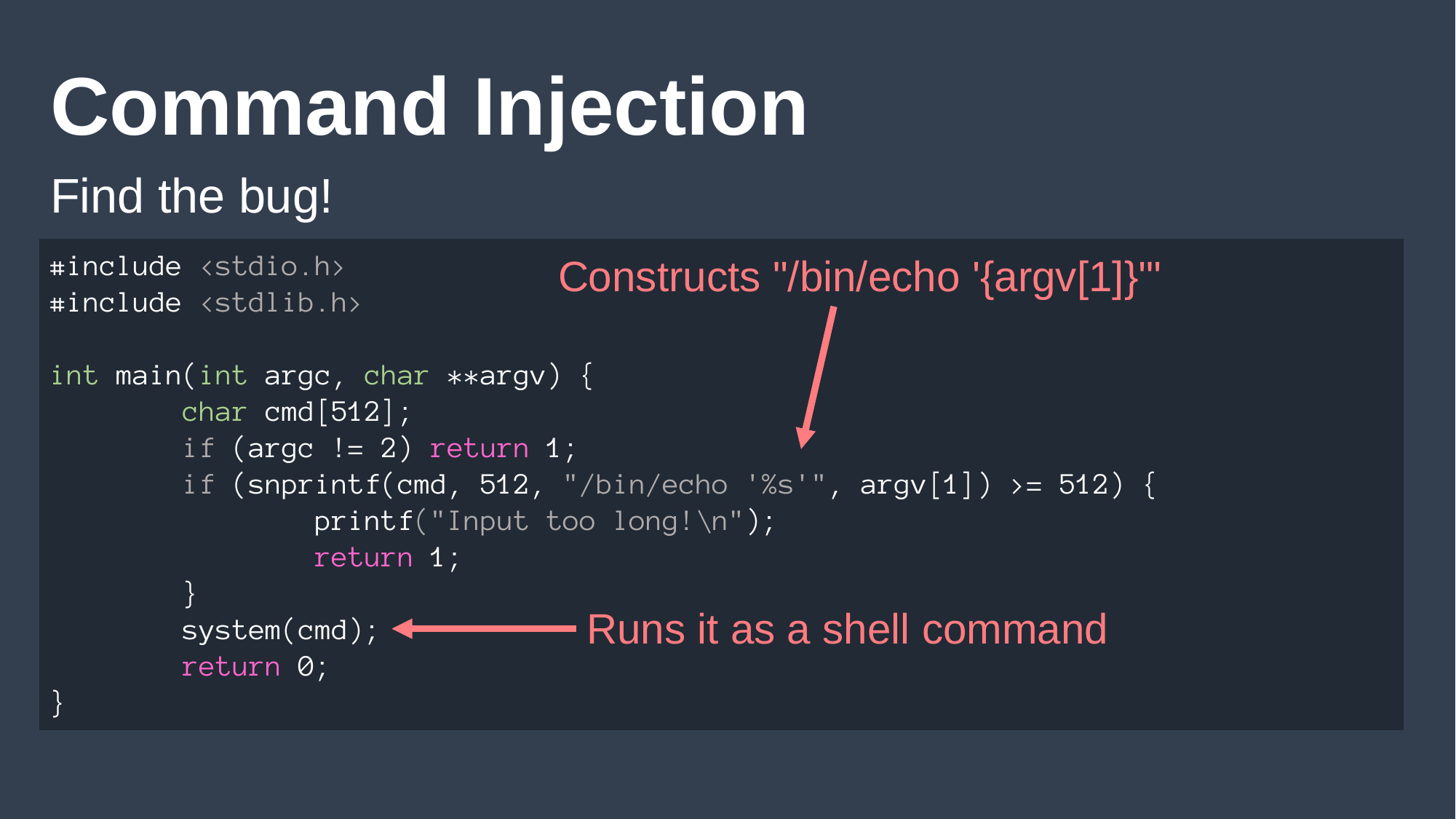

Command Injection
Find the bug!
#include <stdio.h>
#include <stdlib.h>

int main(int argc, char **argv) {
        char cmd[512];
        if (argc != 2) return 1;
        if (snprintf(cmd, 512, "/bin/echo '%s'", argv[1]) >= 512) {
                printf("Input too long!\n");
                return 1;
        }
        system(cmd);
        return 0;
}
Constructs "/bin/echo '{argv[1]}'"
Runs it as a shell command